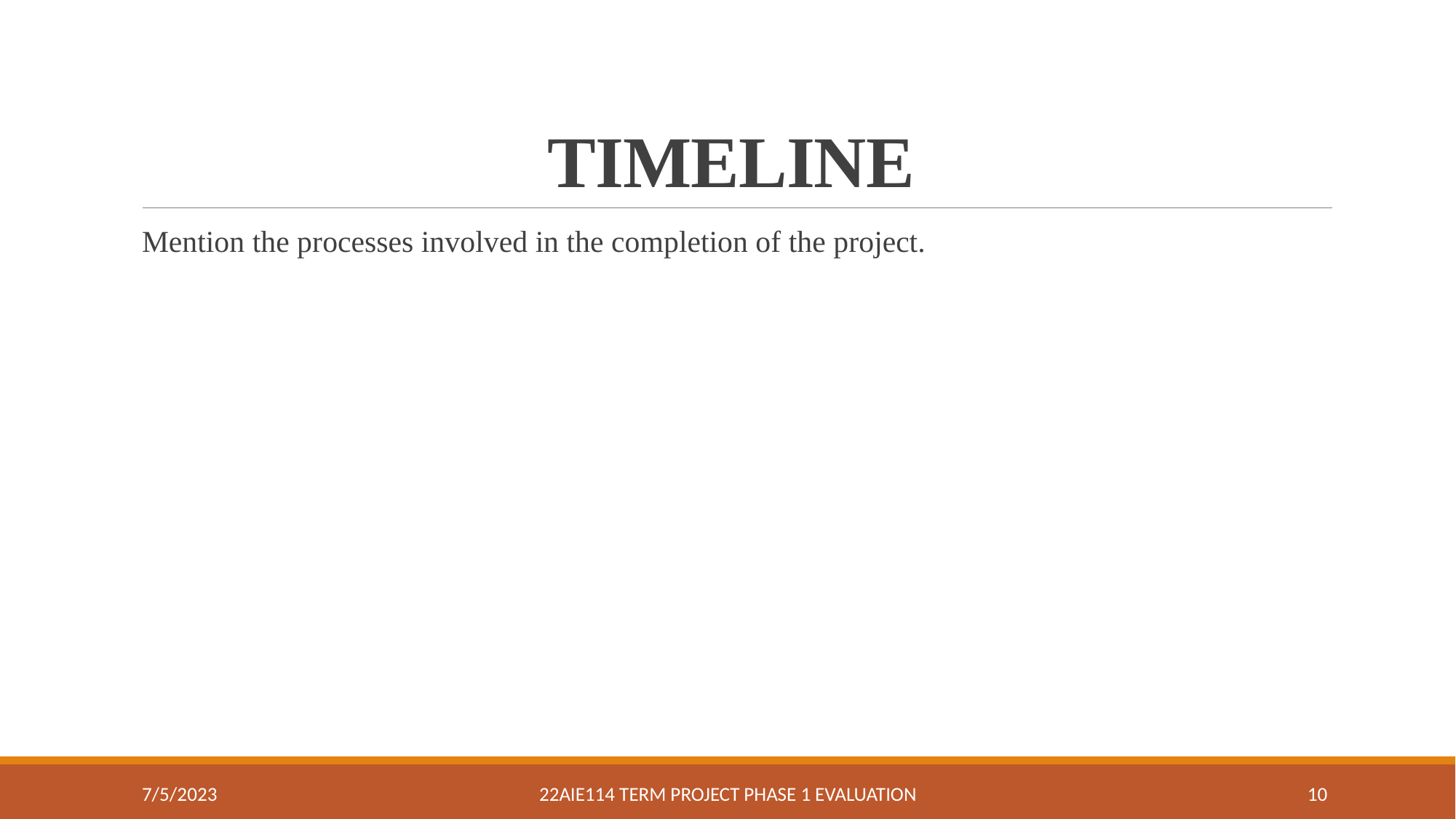

# TIMELINE
Mention the processes involved in the completion of the project.
7/5/2023
22AIE114 Term Project Phase 1 Evaluation
10